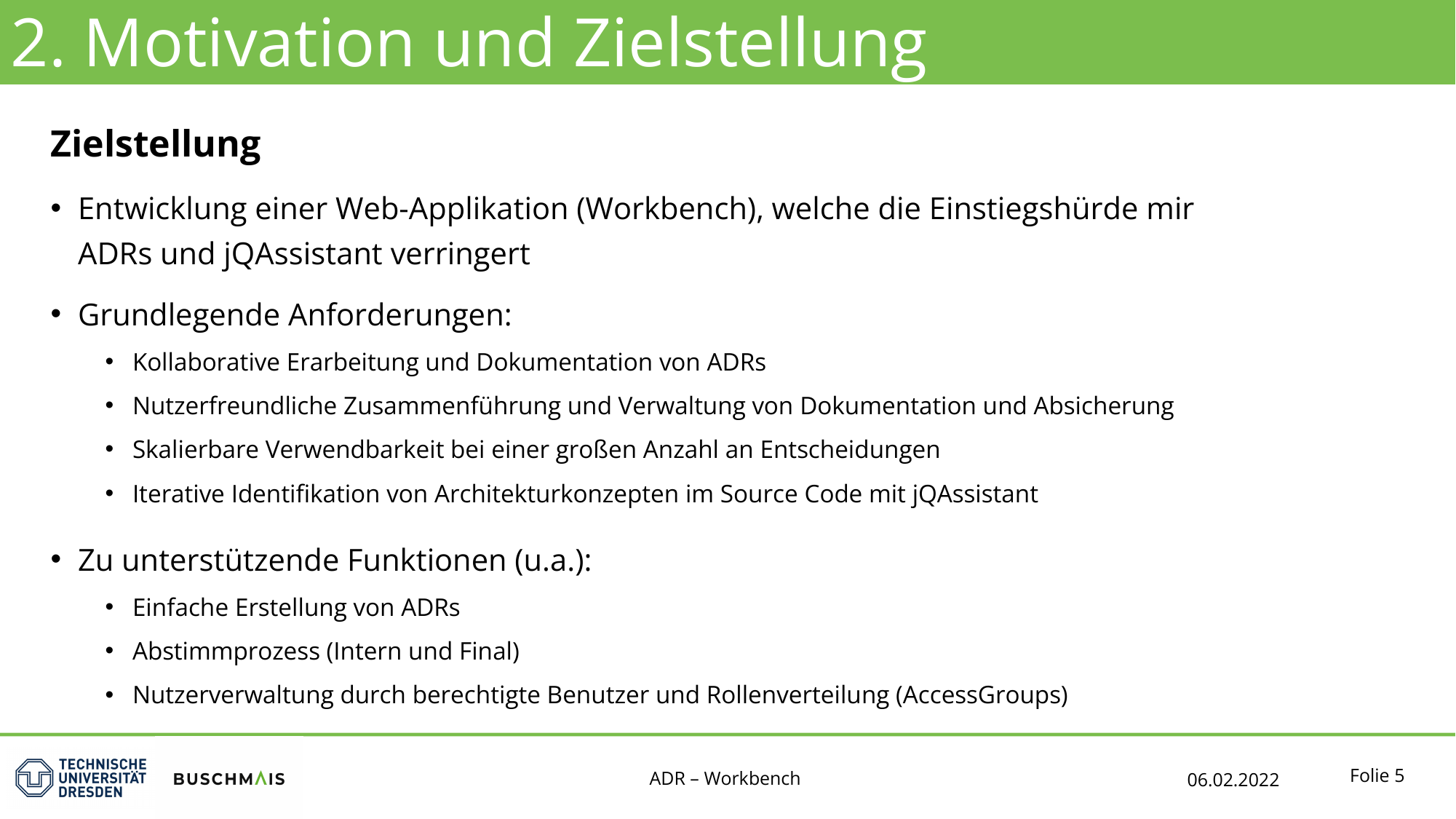

2. Motivation und Zielstellung
Zielstellung
Entwicklung einer Web-Applikation (Workbench), welche die Einstiegshürde mir ADRs und jQAssistant verringert
Grundlegende Anforderungen:
Kollaborative Erarbeitung und Dokumentation von ADRs
Nutzerfreundliche Zusammenführung und Verwaltung von Dokumentation und Absicherung
Skalierbare Verwendbarkeit bei einer großen Anzahl an Entscheidungen
Iterative Identifikation von Architekturkonzepten im Source Code mit jQAssistant
Zu unterstützende Funktionen (u.a.):
Einfache Erstellung von ADRs
Abstimmprozess (Intern und Final)
Nutzerverwaltung durch berechtigte Benutzer und Rollenverteilung (AccessGroups)